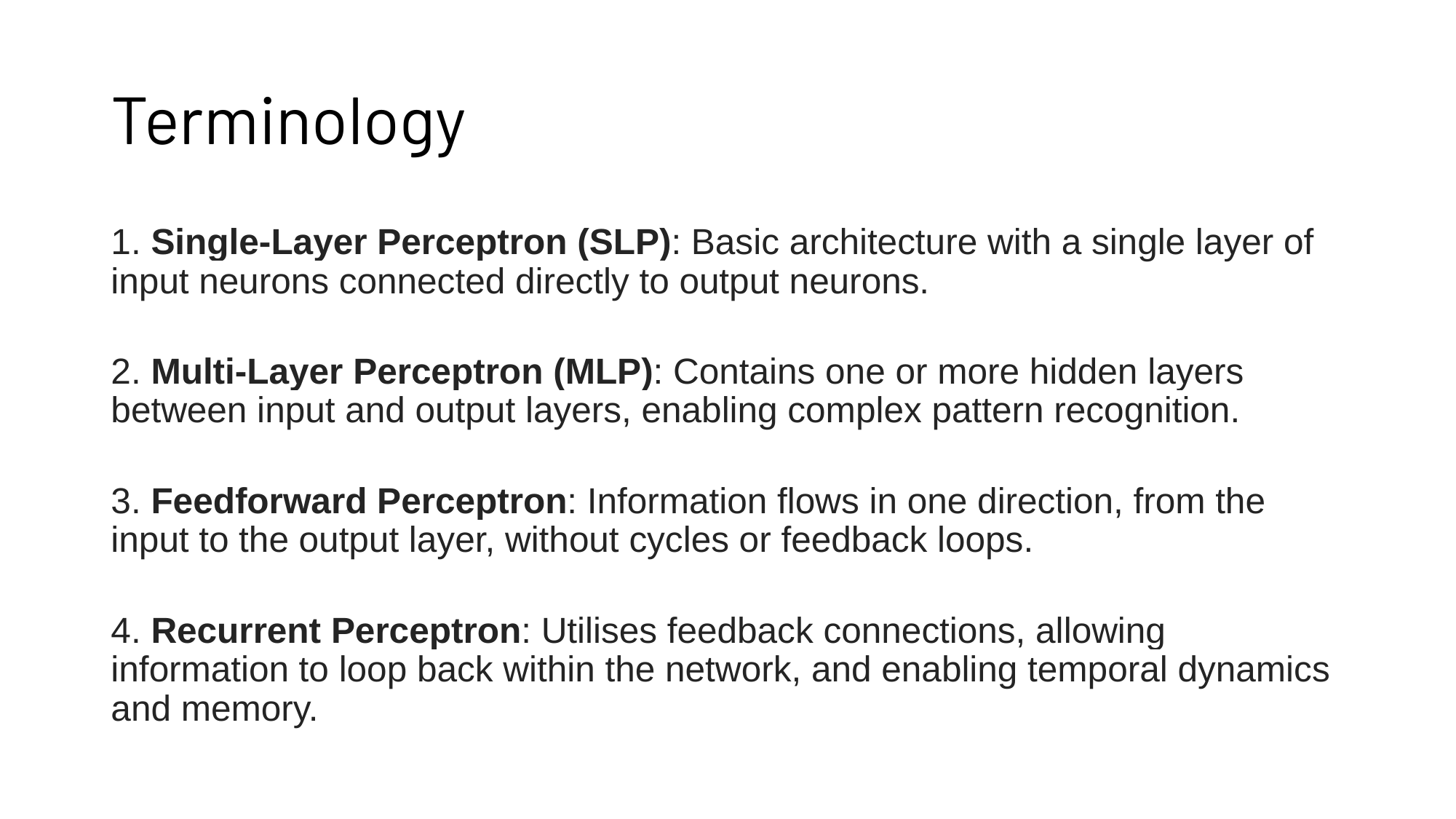

# Terminology
1. Single-Layer Perceptron (SLP): Basic architecture with a single layer of input neurons connected directly to output neurons.
2. Multi-Layer Perceptron (MLP): Contains one or more hidden layers between input and output layers, enabling complex pattern recognition.
3. Feedforward Perceptron: Information flows in one direction, from the input to the output layer, without cycles or feedback loops.
4. Recurrent Perceptron: Utilises feedback connections, allowing information to loop back within the network, and enabling temporal dynamics and memory.